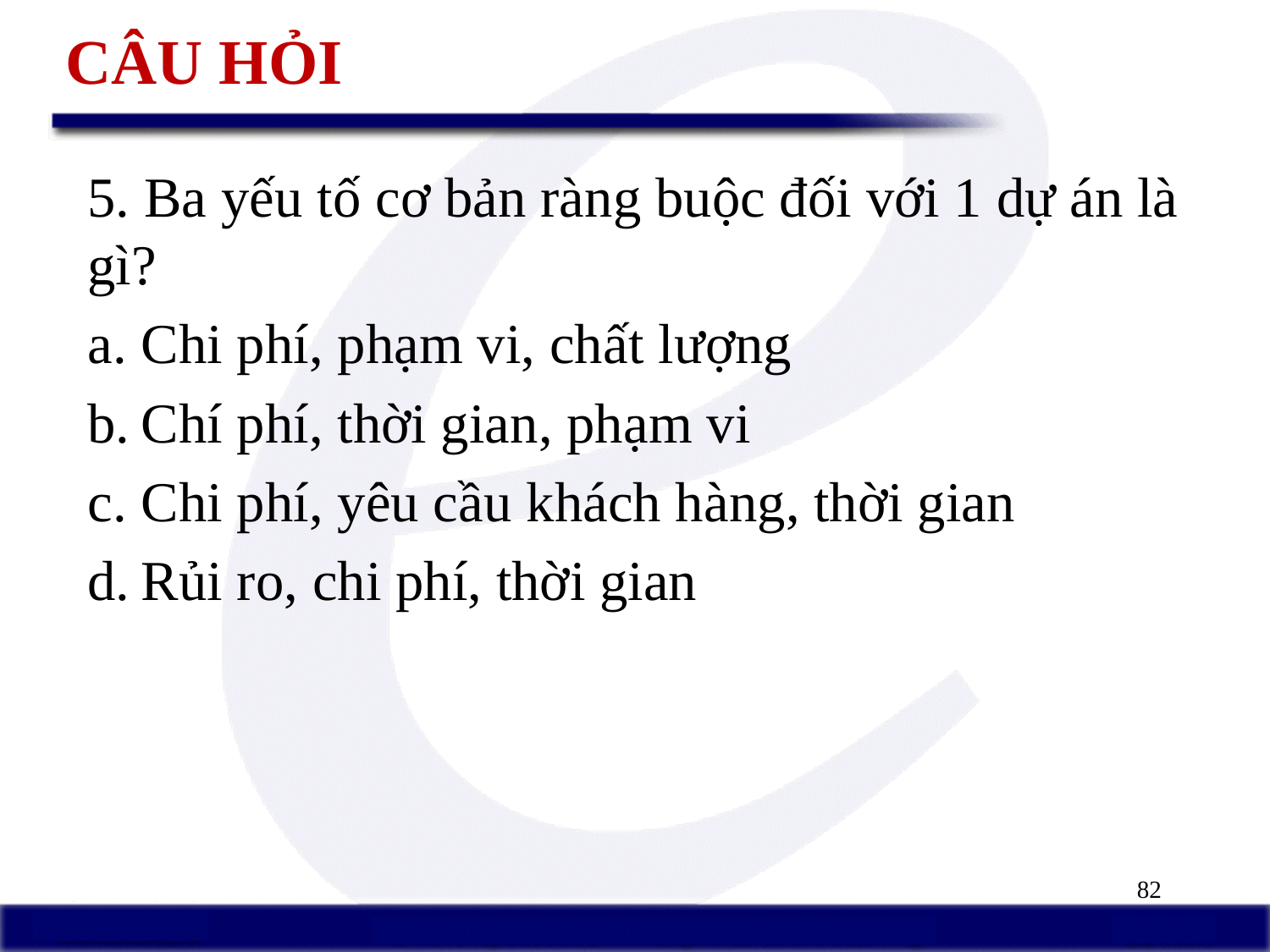

# CÂU HỎI
5. Ba yếu tố cơ bản ràng buộc đối với 1 dự án là gì?
Chi phí, phạm vi, chất lượng
Chí phí, thời gian, phạm vi
Chi phí, yêu cầu khách hàng, thời gian
Rủi ro, chi phí, thời gian

82